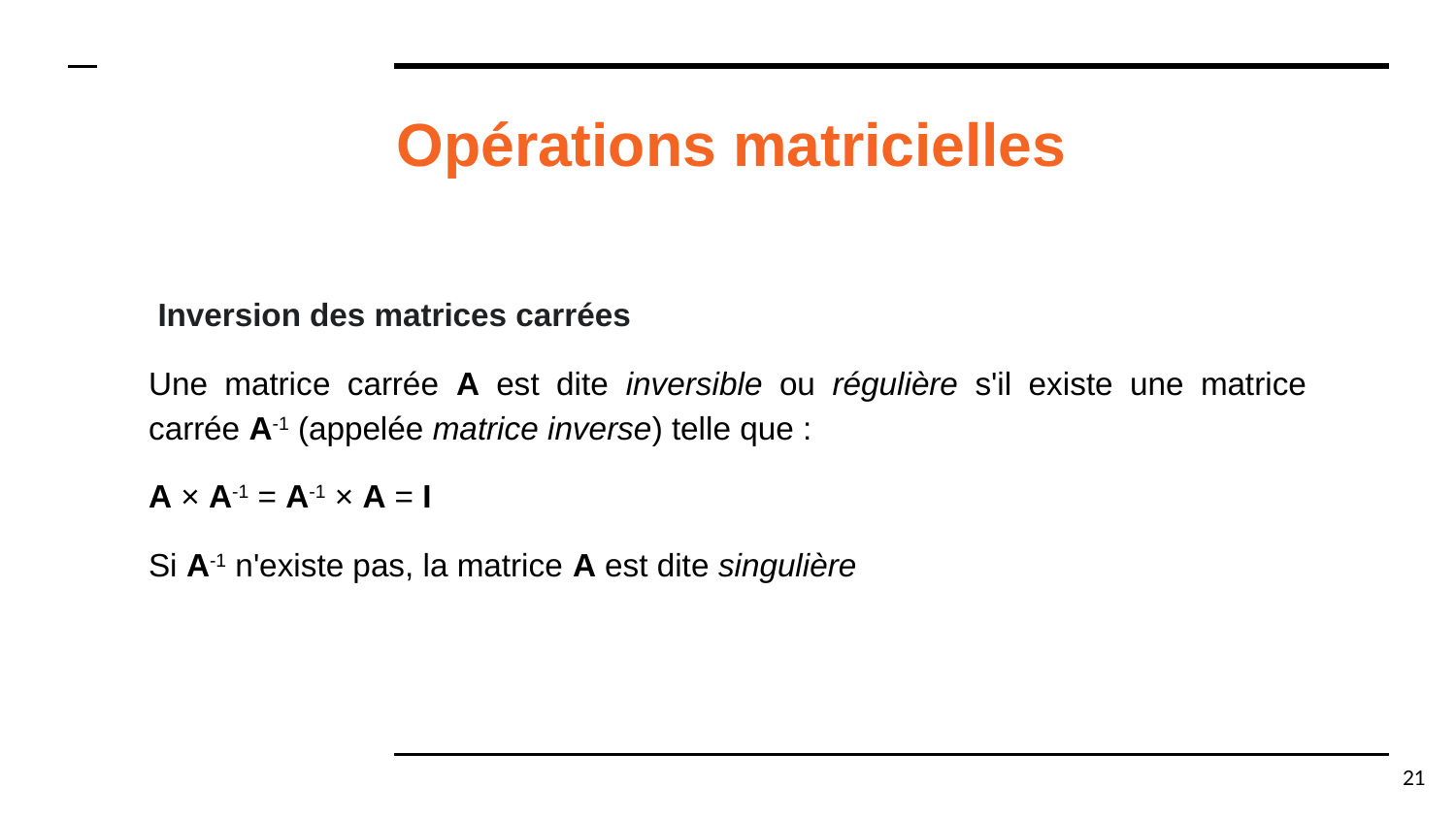

# Opérations matricielles
 Inversion des matrices carrées
Une matrice carrée A est dite inversible ou régulière s'il existe une matrice carrée A-1 (appelée matrice inverse) telle que :
A × A-1 = A-1 × A = I
Si A-1 n'existe pas, la matrice A est dite singulière
21